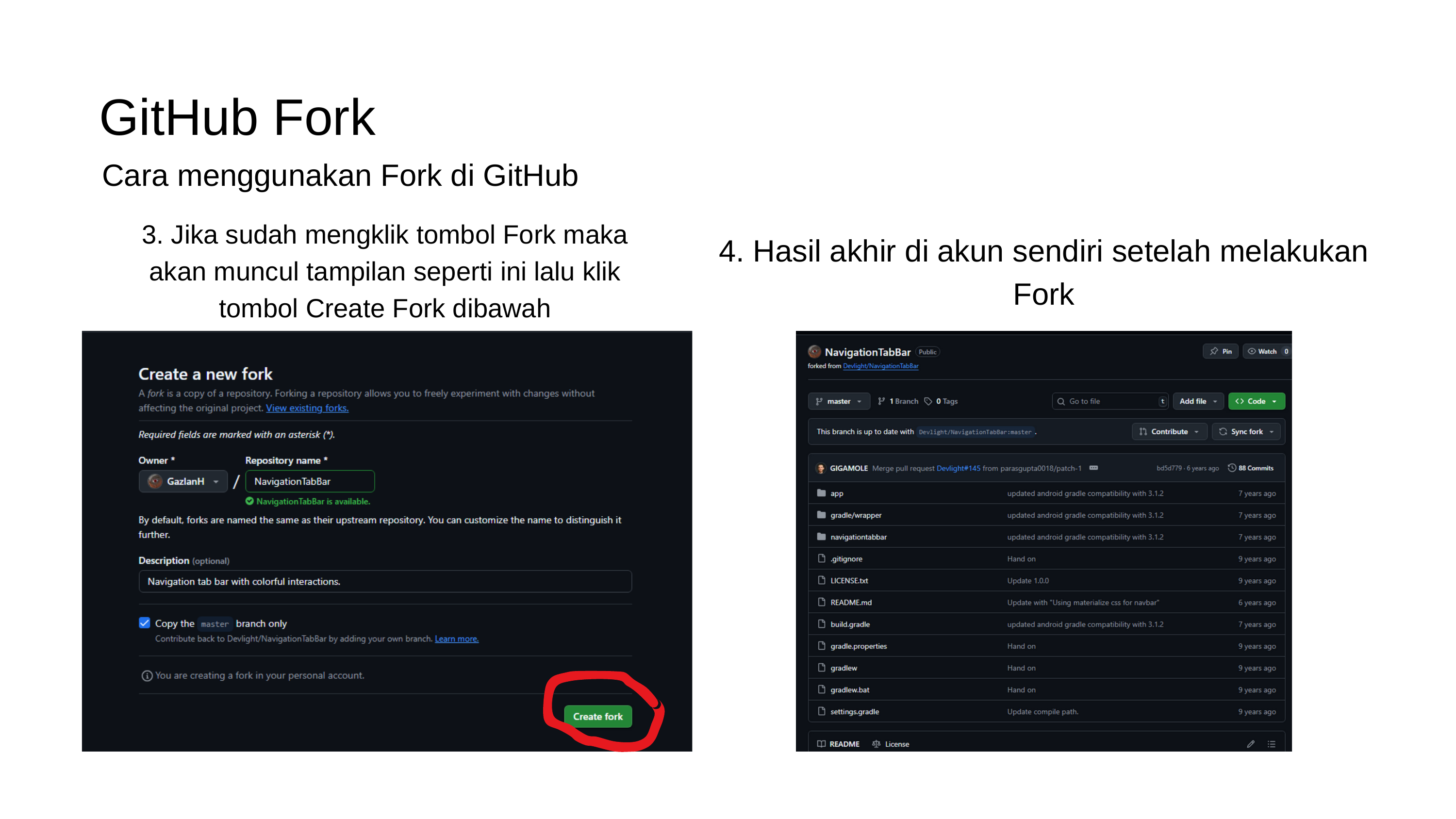

GitHub Fork
Cara menggunakan Fork di GitHub
3. Jika sudah mengklik tombol Fork maka akan muncul tampilan seperti ini lalu klik
tombol Create Fork dibawah
4. Hasil akhir di akun sendiri setelah melakukan Fork